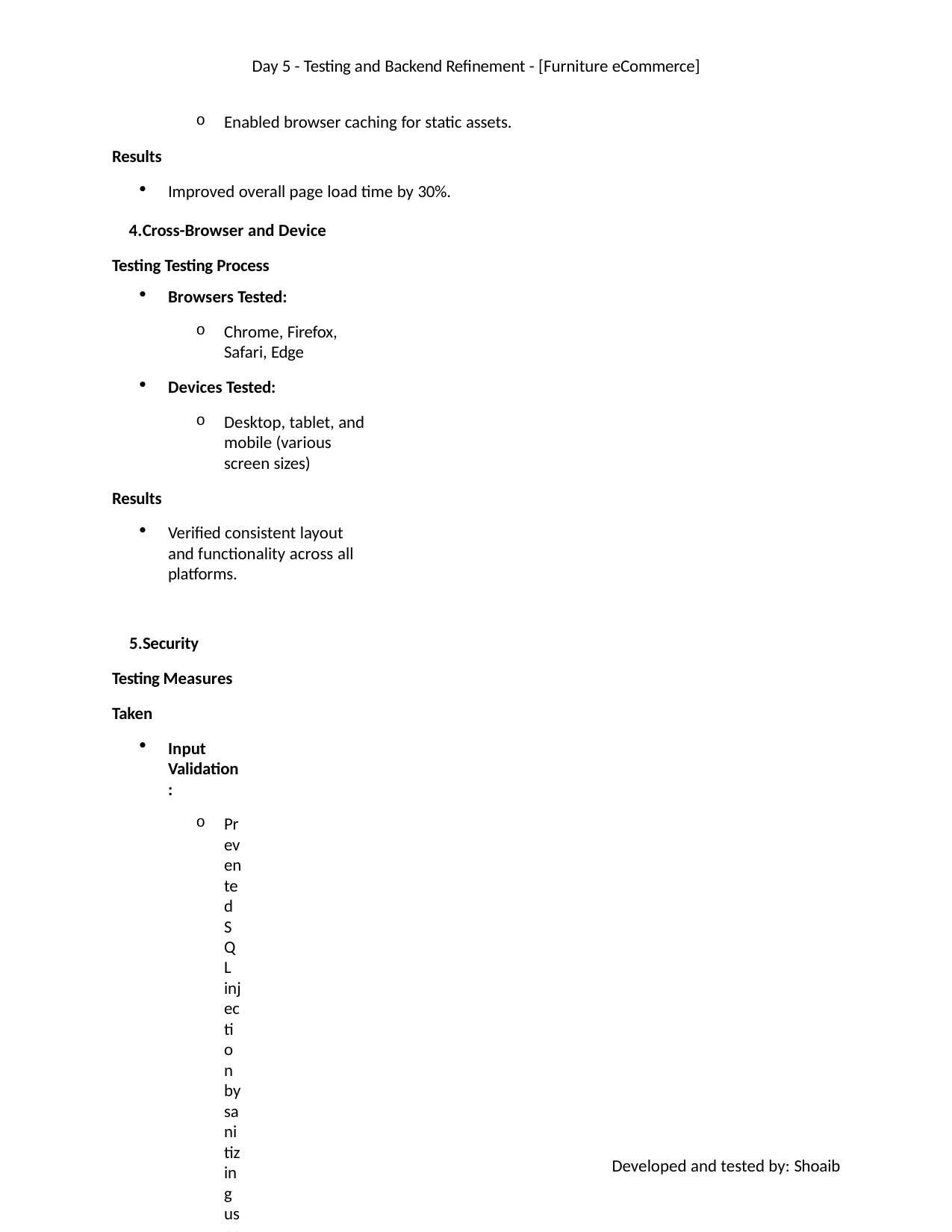

Day 5 - Testing and Backend Refinement - [Furniture eCommerce]

Enabled browser caching for static assets.
Results
Improved overall page load time by 30%.
Cross-Browser and Device Testing Testing Process
Browsers Tested:
Chrome, Firefox, Safari, Edge
Devices Tested:
Desktop, tablet, and mobile (various screen sizes)
Results
Verified consistent layout and functionality across all platforms.

Security Testing Measures Taken
Input Validation:
Prevented SQL injection by sanitizing user inputs.
Secure Communication:
No SSL implemented yet, when we go for live or deploy on server, we will update SSL to secure the website.
API Key Management:
Moved sensitive keys to environment variables on the server side.
User Acceptance Testing (UAT) Scenarios Tested
Browsing and Searching:
Verified that users can easily search for and view products.
Cart and Checkout:
Simulated adding products to the cart and completing an order.
Error-Free Navigation:
Ensured all links and buttons functioned as intended.
Developed and tested by: Shoaib